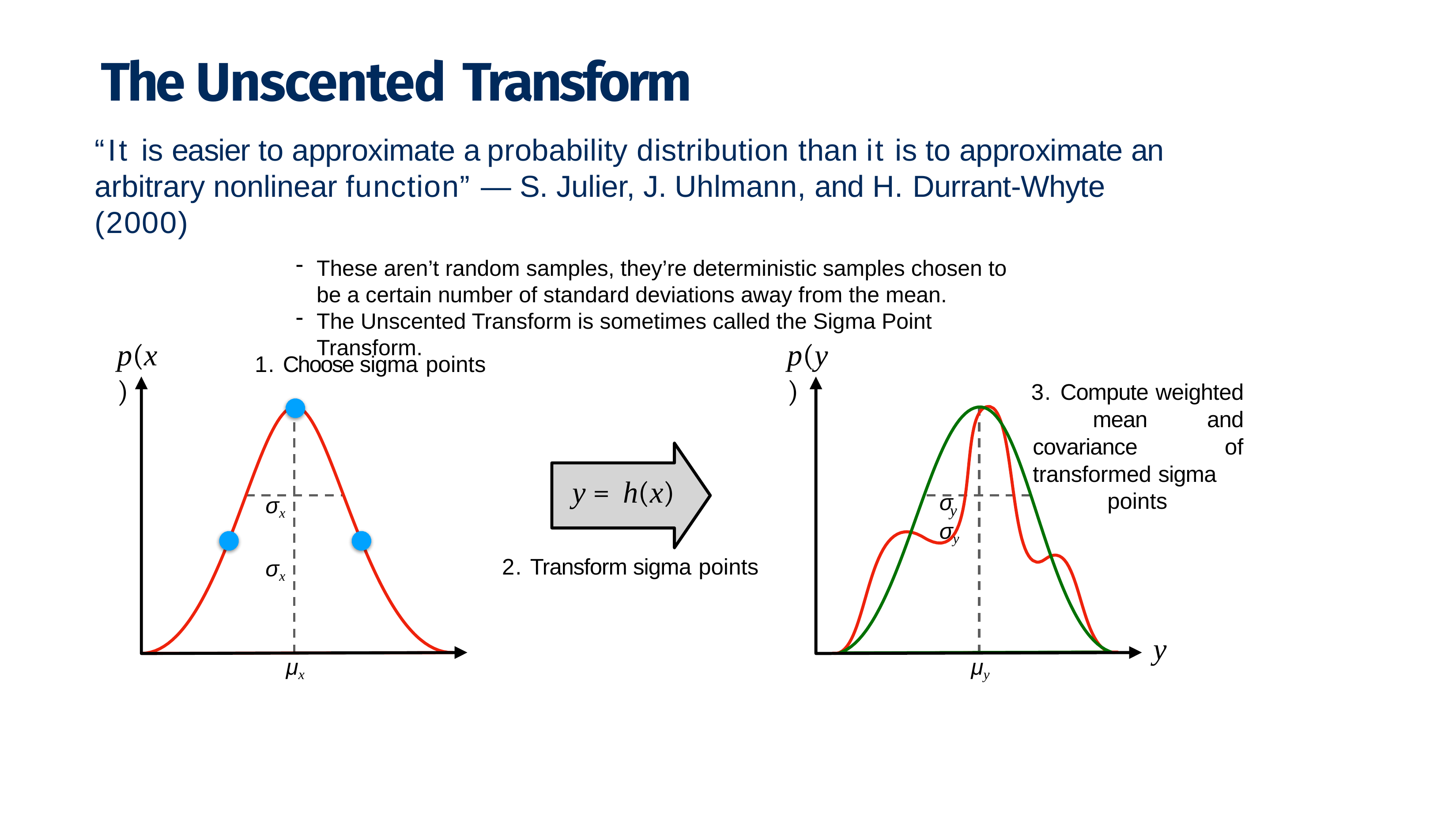

# The Unscented Transform
“It is easier to approximate a probability distribution than it is to approximate an  arbitrary nonlinear function” — S. Julier, J. Uhlmann, and H. Durrant-Whyte  (2000)
These aren’t random samples, they’re deterministic samples chosen to be a certain number of standard deviations away from the mean.
The Unscented Transform is sometimes called the Sigma Point Transform.
p(x)
p(y)
1. Choose sigma points

3. Compute weighted  mean and covariance  of transformed sigma
points

y = h(x)

2. Transform sigma points
σ	σy
σx	σx
y
y
μx
μy